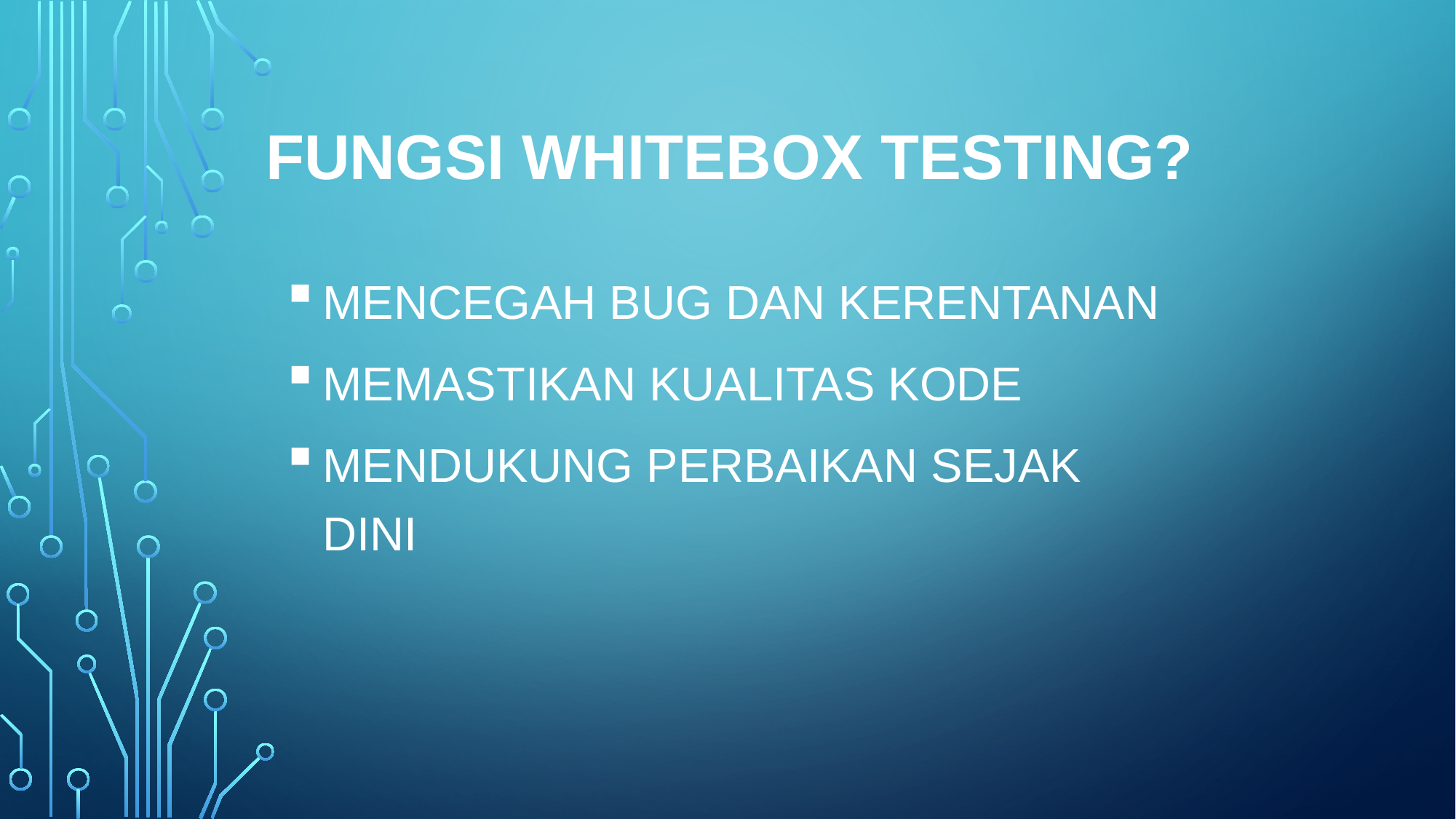

# FUNGSI Whitebox Testing?
Mencegah bug dan kerentanan
Memastikan kualitas kode
Mendukung perbaikan sejak dini